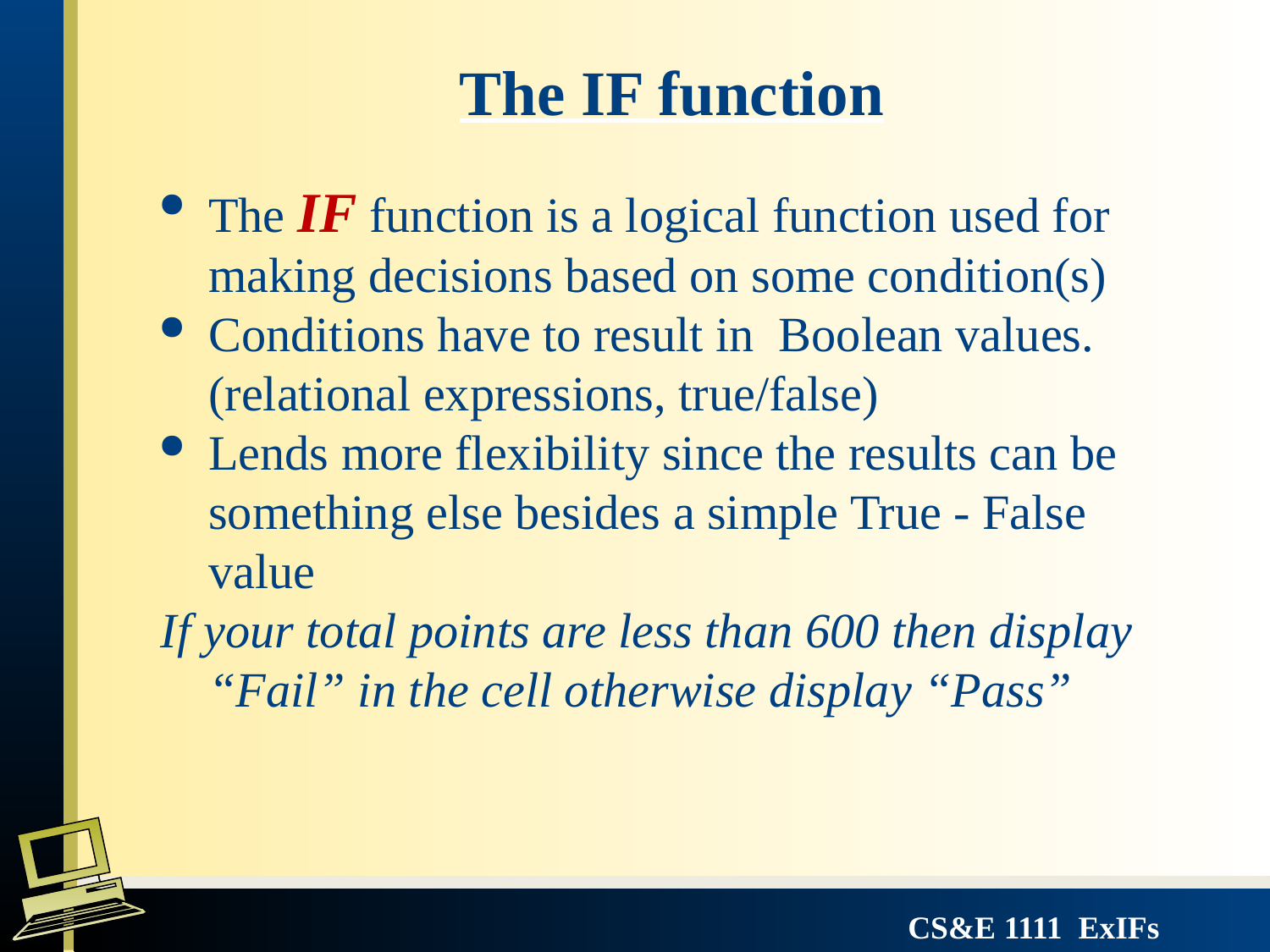

The IF function
The IF function is a logical function used for making decisions based on some condition(s)
Conditions have to result in  Boolean values. (relational expressions, true/false)
Lends more flexibility since the results can be something else besides a simple True - False value
If your total points are less than 600 then display “Fail” in the cell otherwise display “Pass”